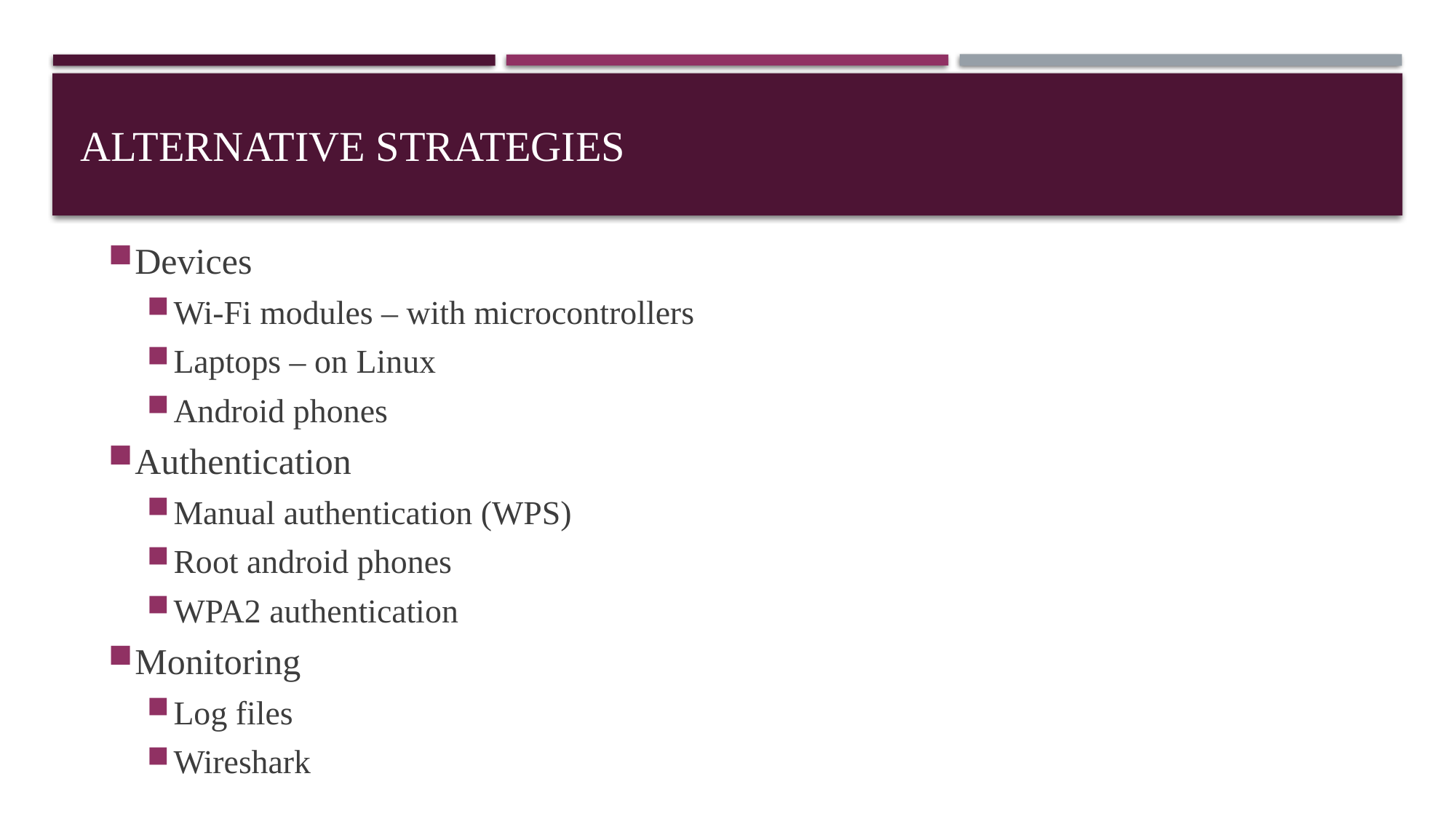

# Alternative strategies
Devices
Wi-Fi modules – with microcontrollers
Laptops – on Linux
Android phones
Authentication
Manual authentication (WPS)
Root android phones
WPA2 authentication
Monitoring
Log files
Wireshark